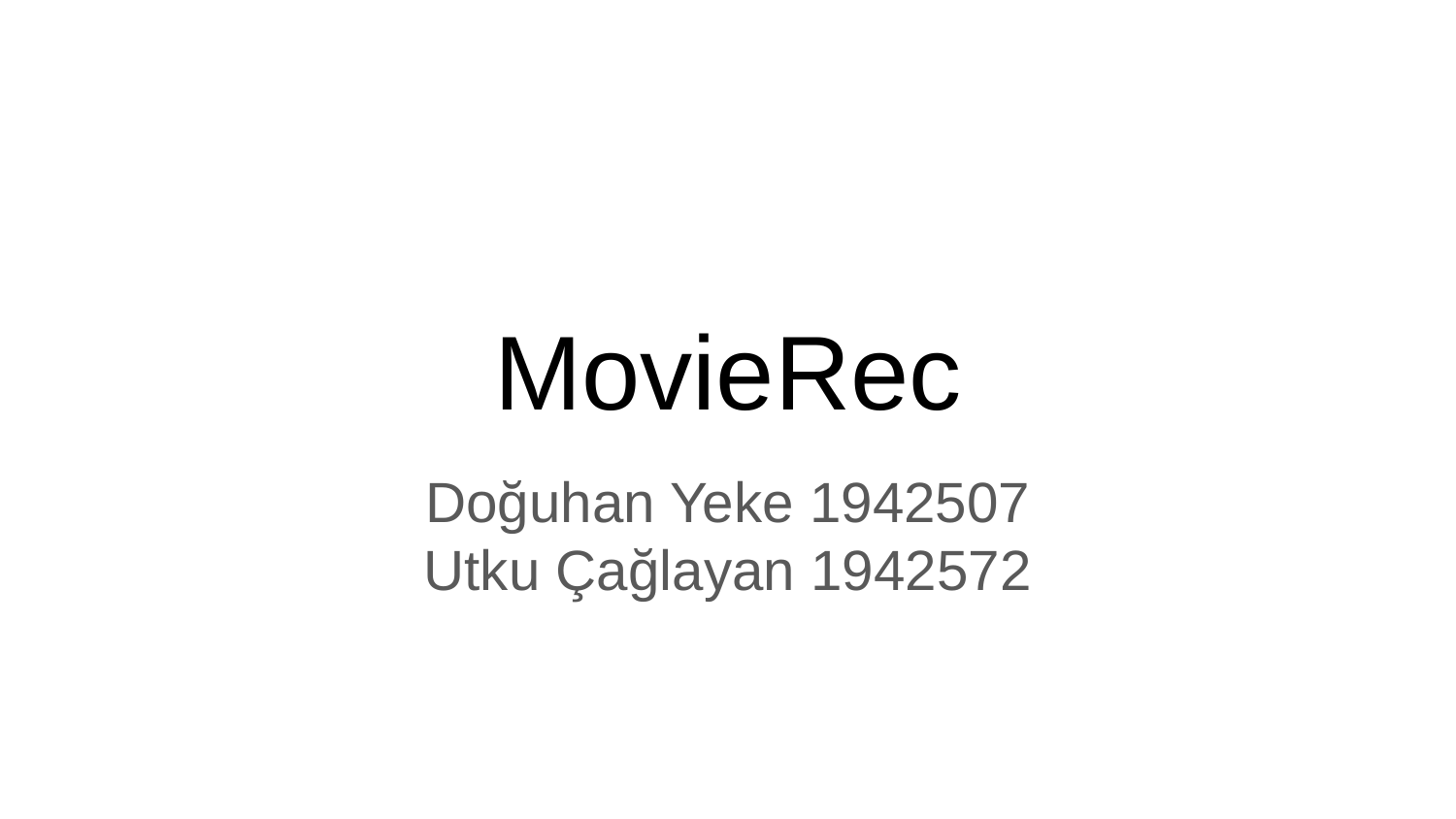

# MovieRec
Doğuhan Yeke 1942507
Utku Çağlayan 1942572